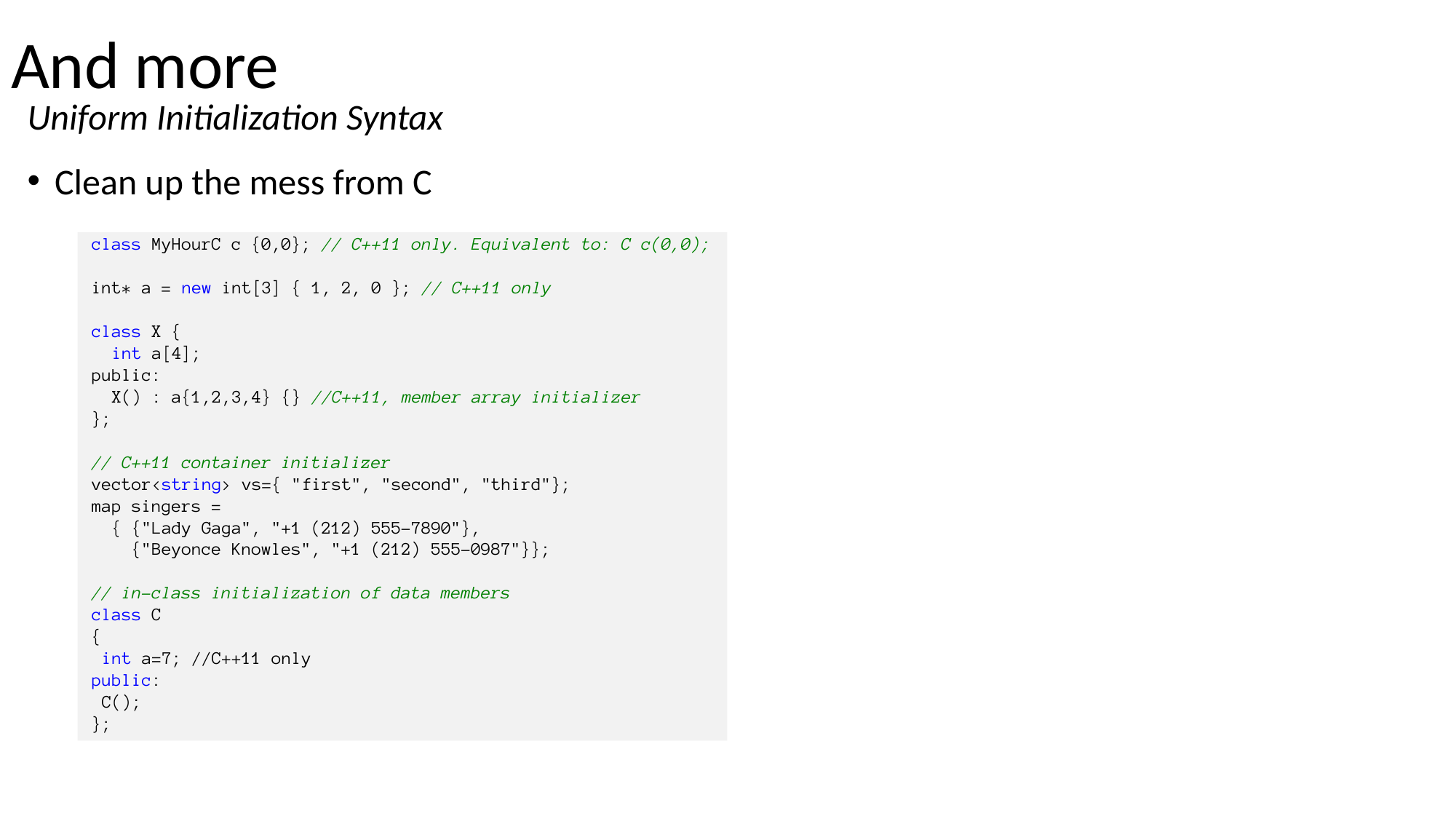

# And more
Uniform Initialization Syntax
Clean up the mess from C
class MyHourC c {0,0}; // C++11 only. Equivalent to: C c(0,0);

int* a = new int[3] { 1, 2, 0 }; // C++11 only

class X {
  int a[4];
public:
  X() : a{1,2,3,4} {} //C++11, member array initializer
};

// C++11 container initializer
vector<string> vs={ "first", "second", "third"};
map singers =
  { {"Lady Gaga", "+1 (212) 555-7890"},
    {"Beyonce Knowles", "+1 (212) 555-0987"}};

// in-class initialization of data members
class C
{
 int a=7; //C++11 only
public:
 C();
};